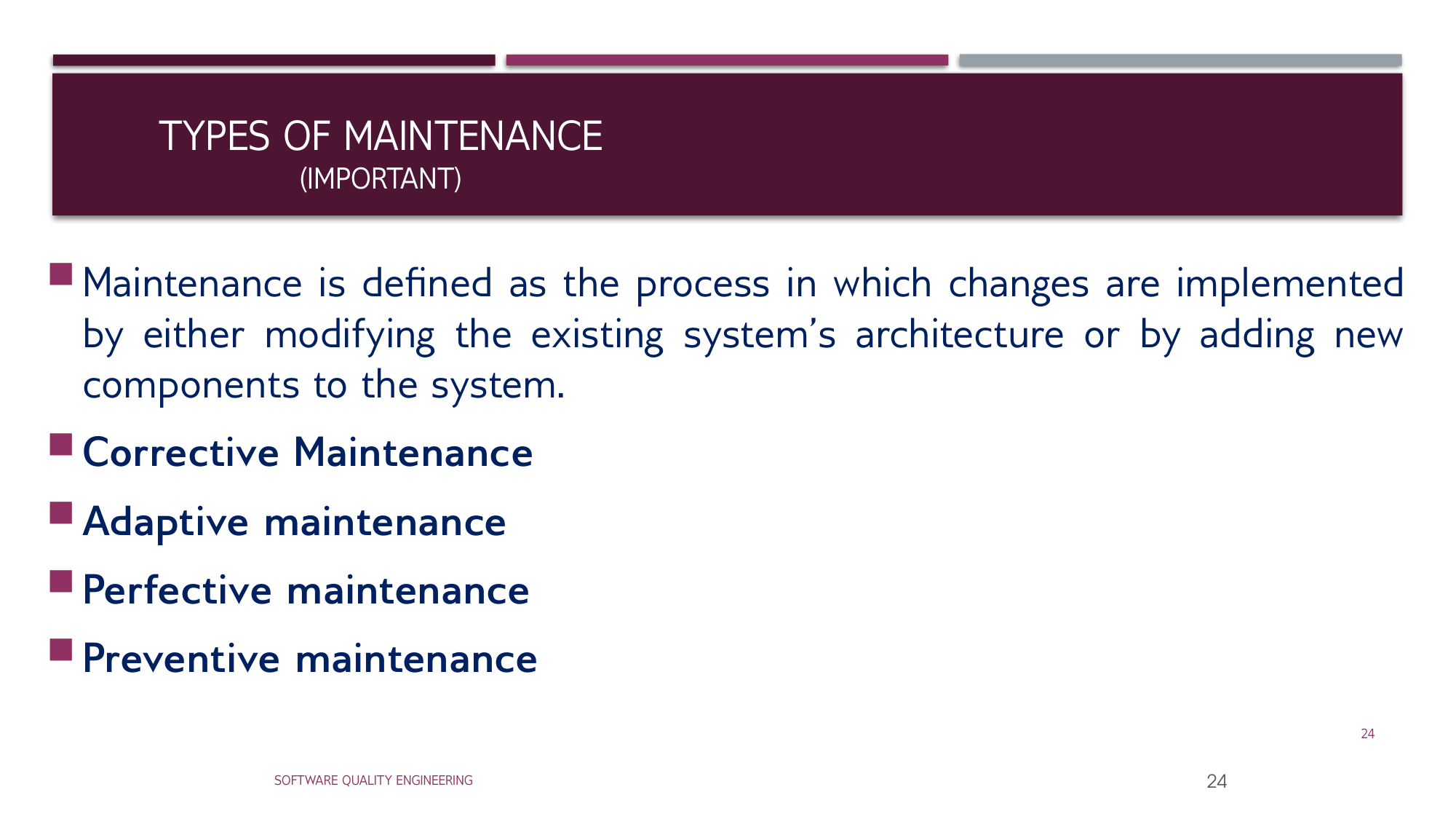

# Types of Maintenance (important)
Maintenance is defined as the process in which changes are implemented by either modifying the existing system’s architecture or by adding new components to the system.
Corrective Maintenance
Adaptive maintenance
Perfective maintenance
Preventive maintenance

24
Software Quality Engineering
24